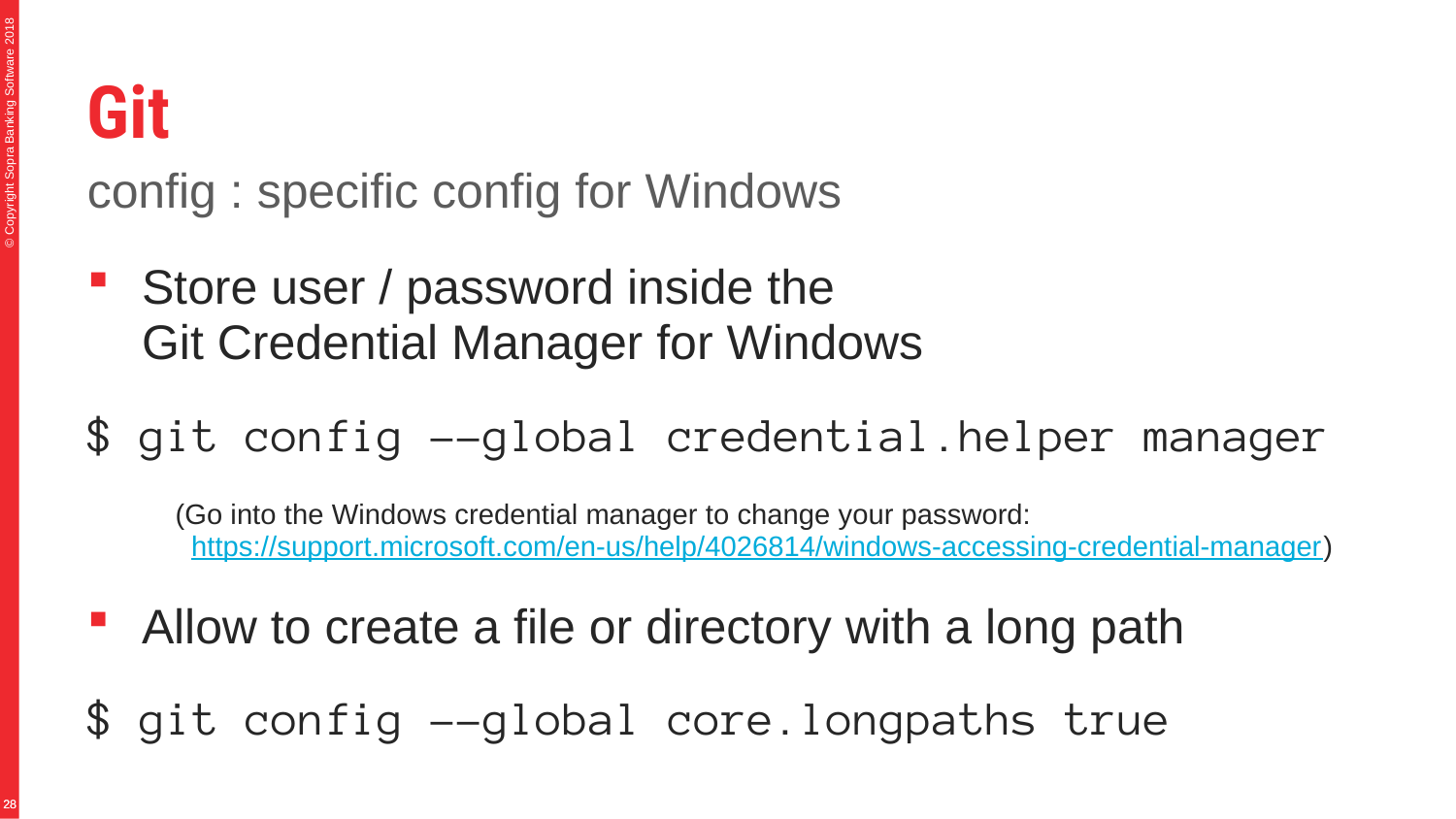

# Git
config : specific config for Windows
Store user / password inside the
Git Credential Manager for Windows
$ git config --global credential.helper manager
           (Go into the Windows credential manager to change your password:
             https://support.microsoft.com/en-us/help/4026814/windows-accessing-credential-manager)
Allow to create a file or directory with a long path
$ git config --global core.longpaths true